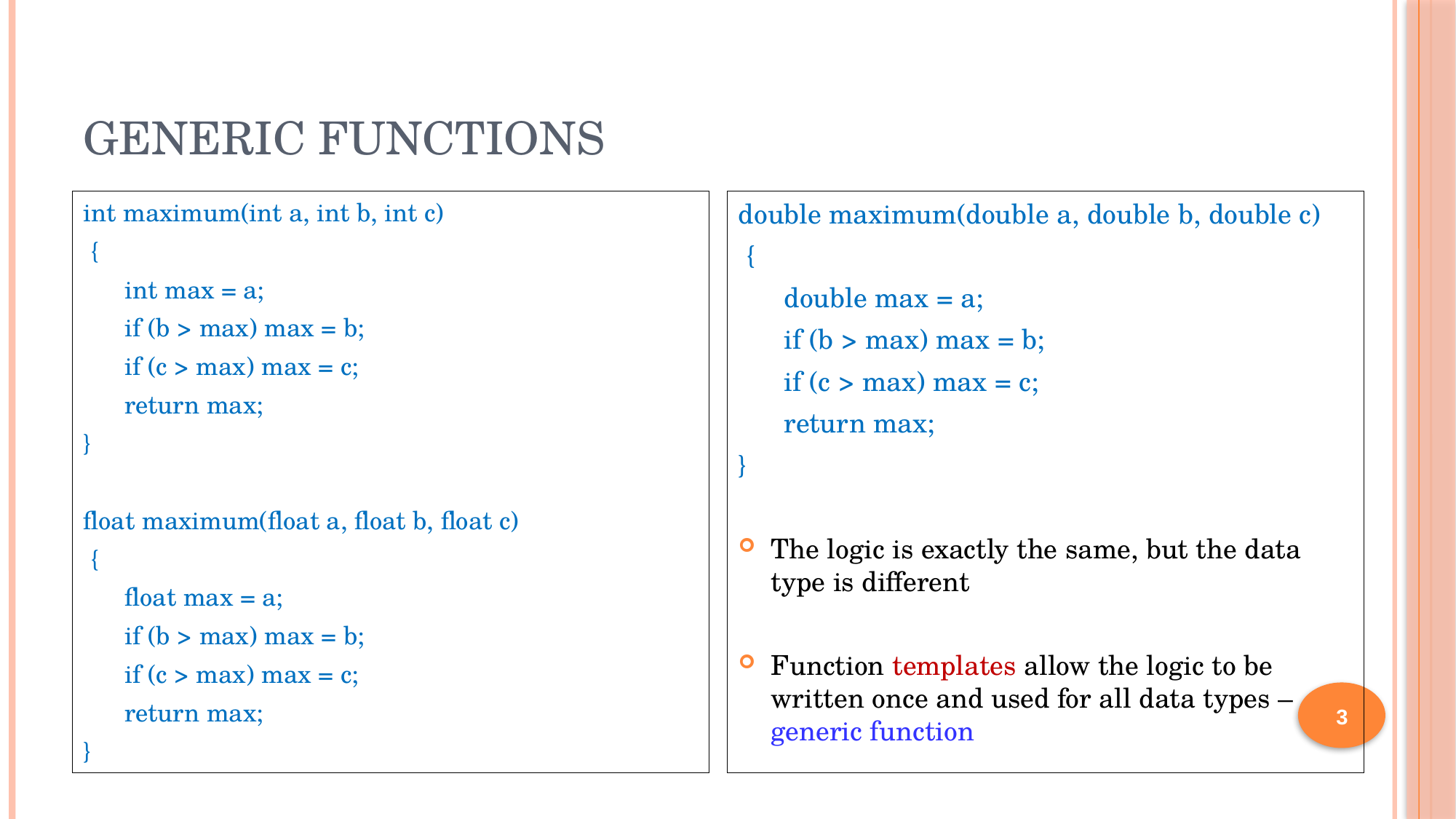

# Generic Functions
int maximum(int a, int b, int c)
 {
      int max = a;
      if (b > max) max = b;
      if (c > max) max = c;
      return max;
}

float maximum(float a, float b, float c)
 {
      float max = a;
      if (b > max) max = b;
      if (c > max) max = c;
      return max;
}

double maximum(double a, double b, double c)
 {
      double max = a;
      if (b > max) max = b;
      if (c > max) max = c;
      return max;
}

The logic is exactly the same, but the data type is different

Function templates allow the logic to be written once and used for all data types – generic function
3